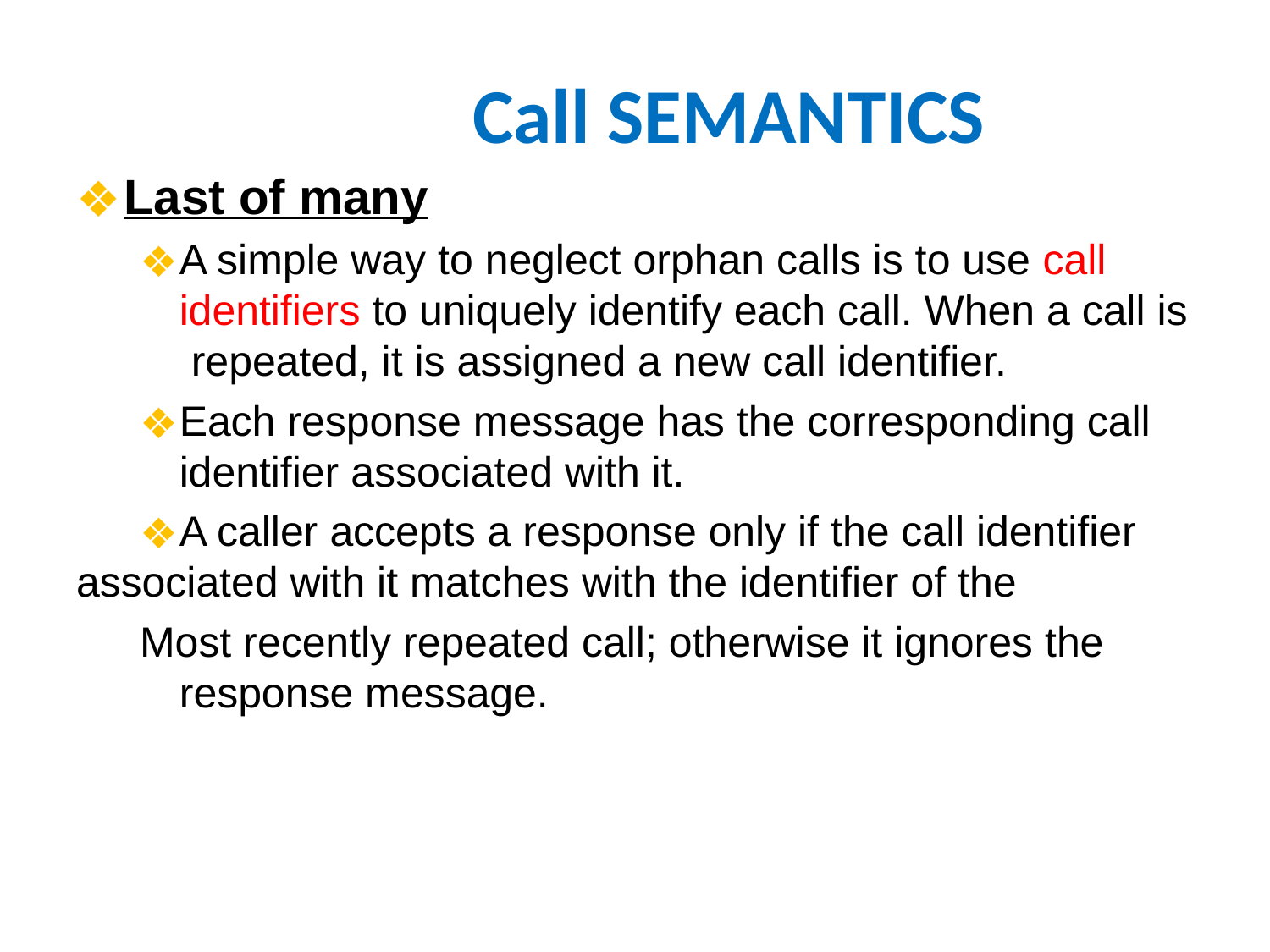

# Call SEMANTICS
Last of many
A simple way to neglect orphan calls is to use call  identifiers to uniquely identify each call. When a call is  repeated, it is assigned a new call identifier.
Each response message has the corresponding call  identifier associated with it.
A caller accepts a response only if the call identifier
associated with it matches with the identifier of the
Most recently repeated call; otherwise it ignores the  response message.